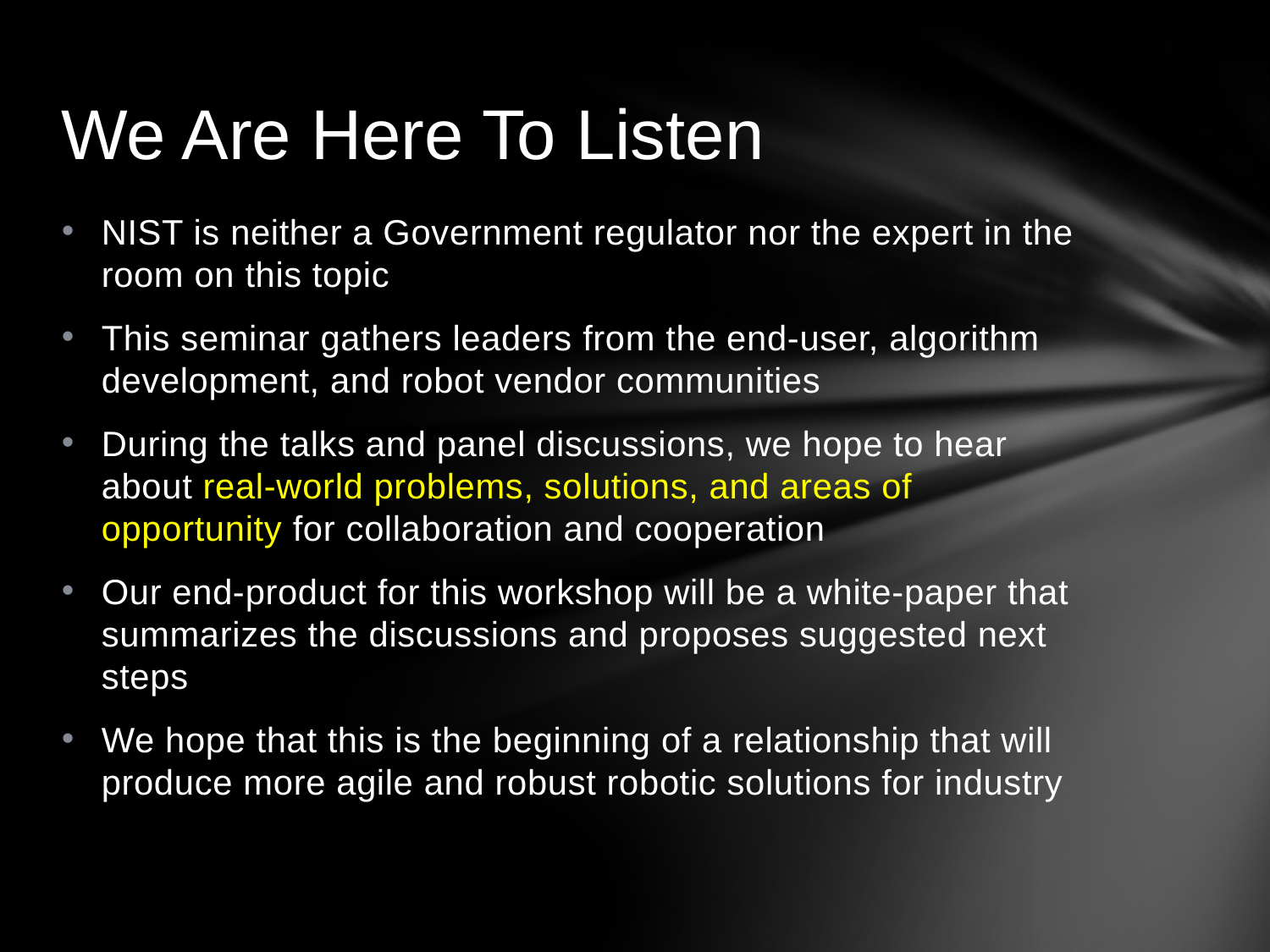

# We Are Here To Listen
NIST is neither a Government regulator nor the expert in the room on this topic
This seminar gathers leaders from the end-user, algorithm development, and robot vendor communities
During the talks and panel discussions, we hope to hear about real-world problems, solutions, and areas of opportunity for collaboration and cooperation
Our end-product for this workshop will be a white-paper that summarizes the discussions and proposes suggested next steps
We hope that this is the beginning of a relationship that will produce more agile and robust robotic solutions for industry